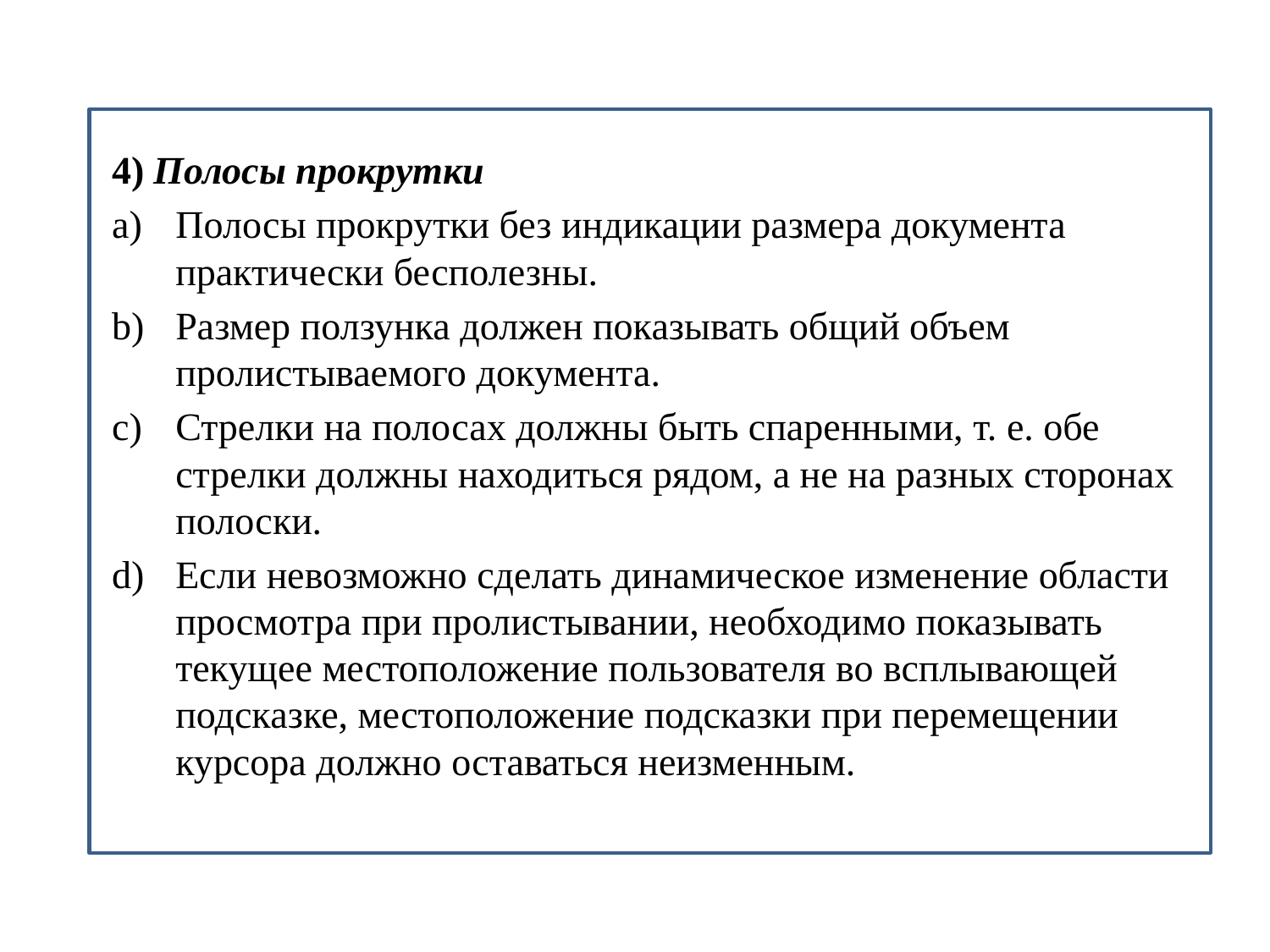

4) Полосы прокрутки
Полосы прокрутки без индикации размера документа практически бесполезны.
Размер ползунка должен показывать общий объем пролистываемого документа.
Стрелки на полосах должны быть спаренными, т. е. обе стрелки должны находиться рядом, а не на разных сторонах полоски.
Если невозможно сделать динамическое изменение области просмотра при пролистывании, необходимо показывать текущее местоположение пользователя во всплывающей подсказке, местоположение подсказки при перемещении курсора должно оставаться неизменным.